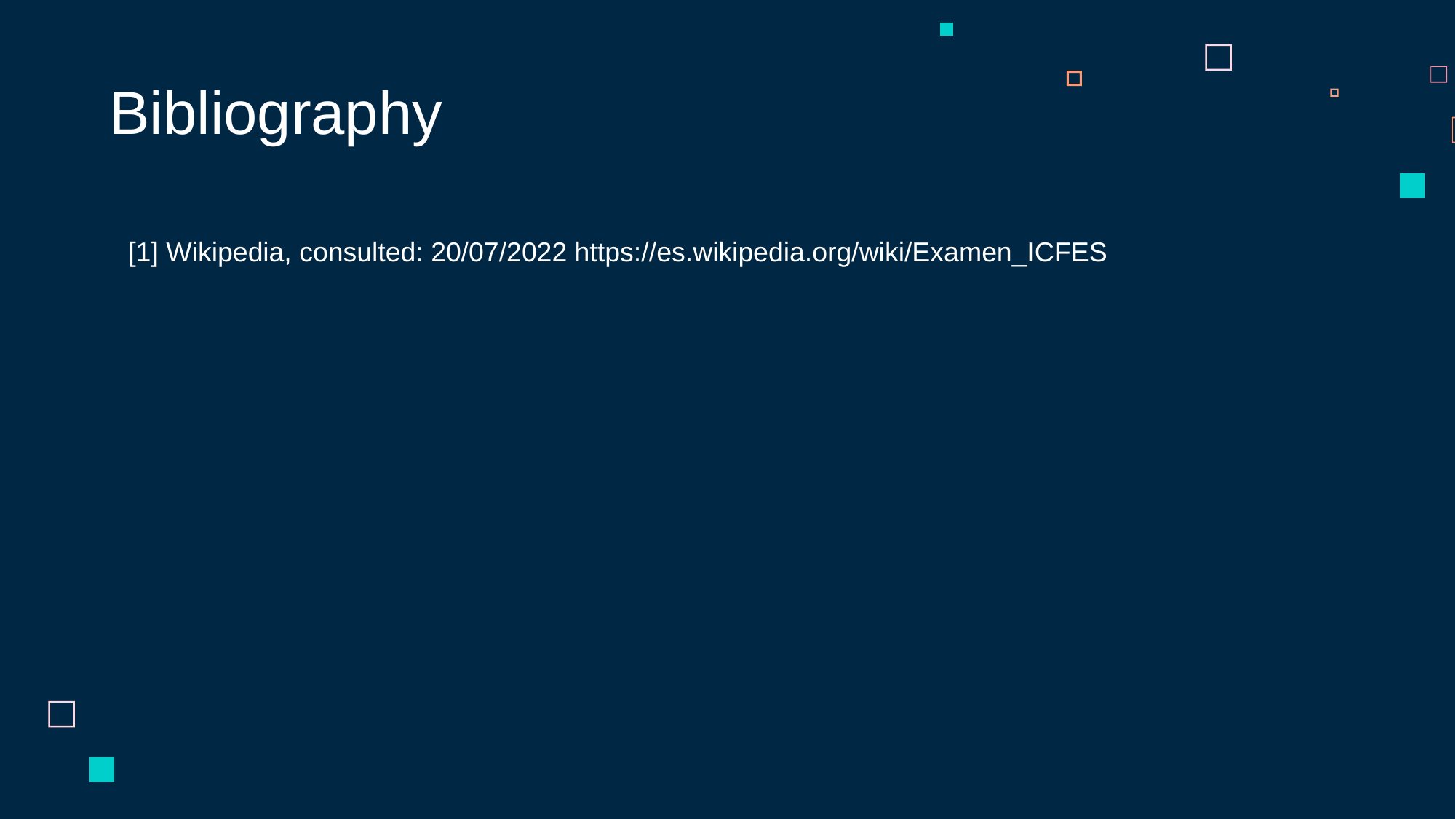

# Bibliography
[1] Wikipedia, consulted: 20/07/2022 https://es.wikipedia.org/wiki/Examen_ICFES